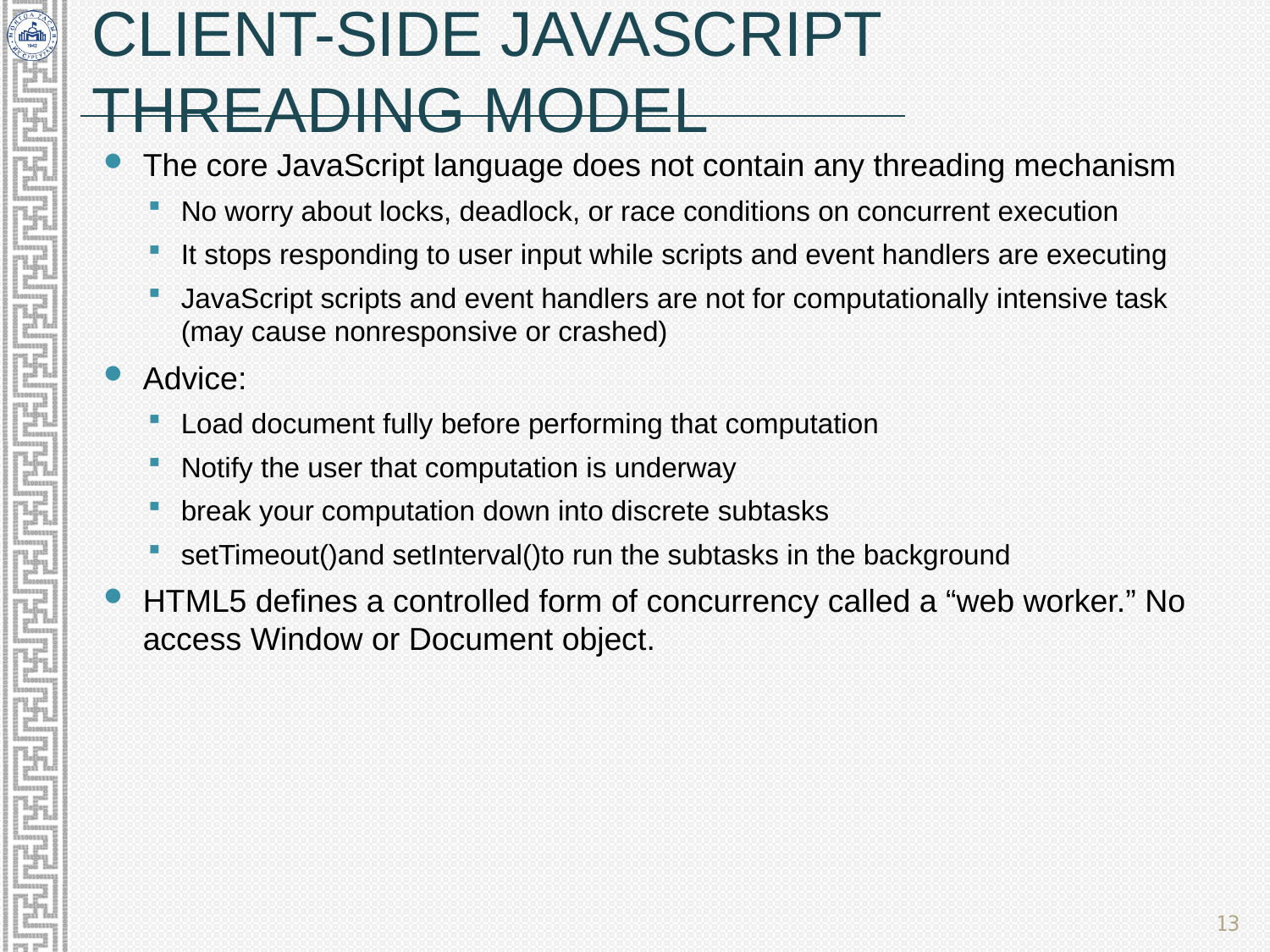

# Client-Side JavaScript Threading Model
The core JavaScript language does not contain any threading mechanism
No worry about locks, deadlock, or race conditions on concurrent execution
It stops responding to user input while scripts and event handlers are executing
JavaScript scripts and event handlers are not for computationally intensive task (may cause nonresponsive or crashed)
Advice:
Load document fully before performing that computation
Notify the user that computation is underway
break your computation down into discrete subtasks
setTimeout()and setInterval()to run the subtasks in the background
HTML5 defines a controlled form of concurrency called a “web worker.” No access Window or Document object.
13